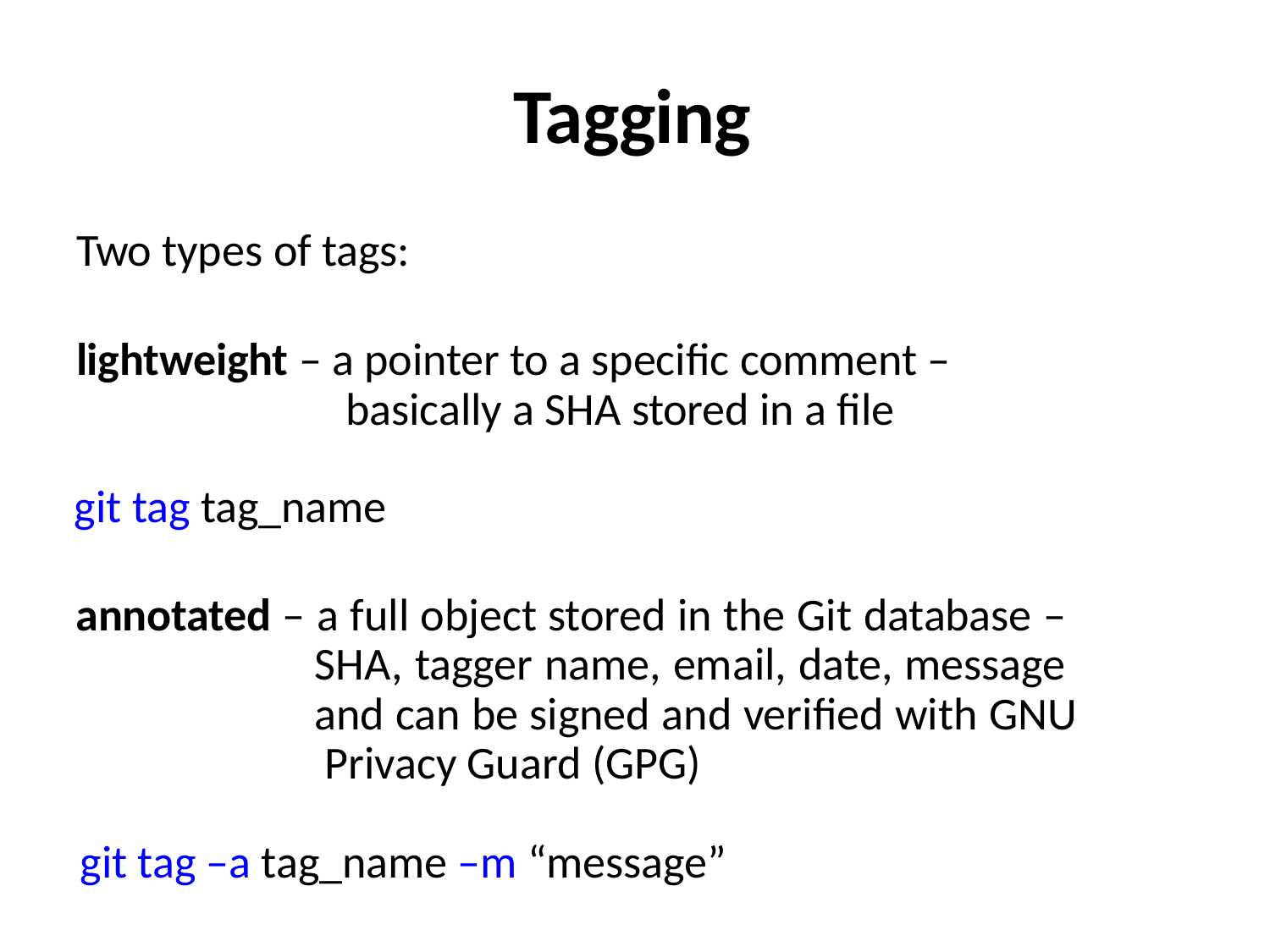

# Tagging
Two types of tags:

lightweight – a pointer to a specific comment –  basically a SHA stored in a file

git tag tag_name

annotated – a full object stored in the Git database –  SHA, tagger name, email, date, message  and can be signed and verified with GNU  Privacy Guard (GPG)

git tag –a tag_name –m “message”